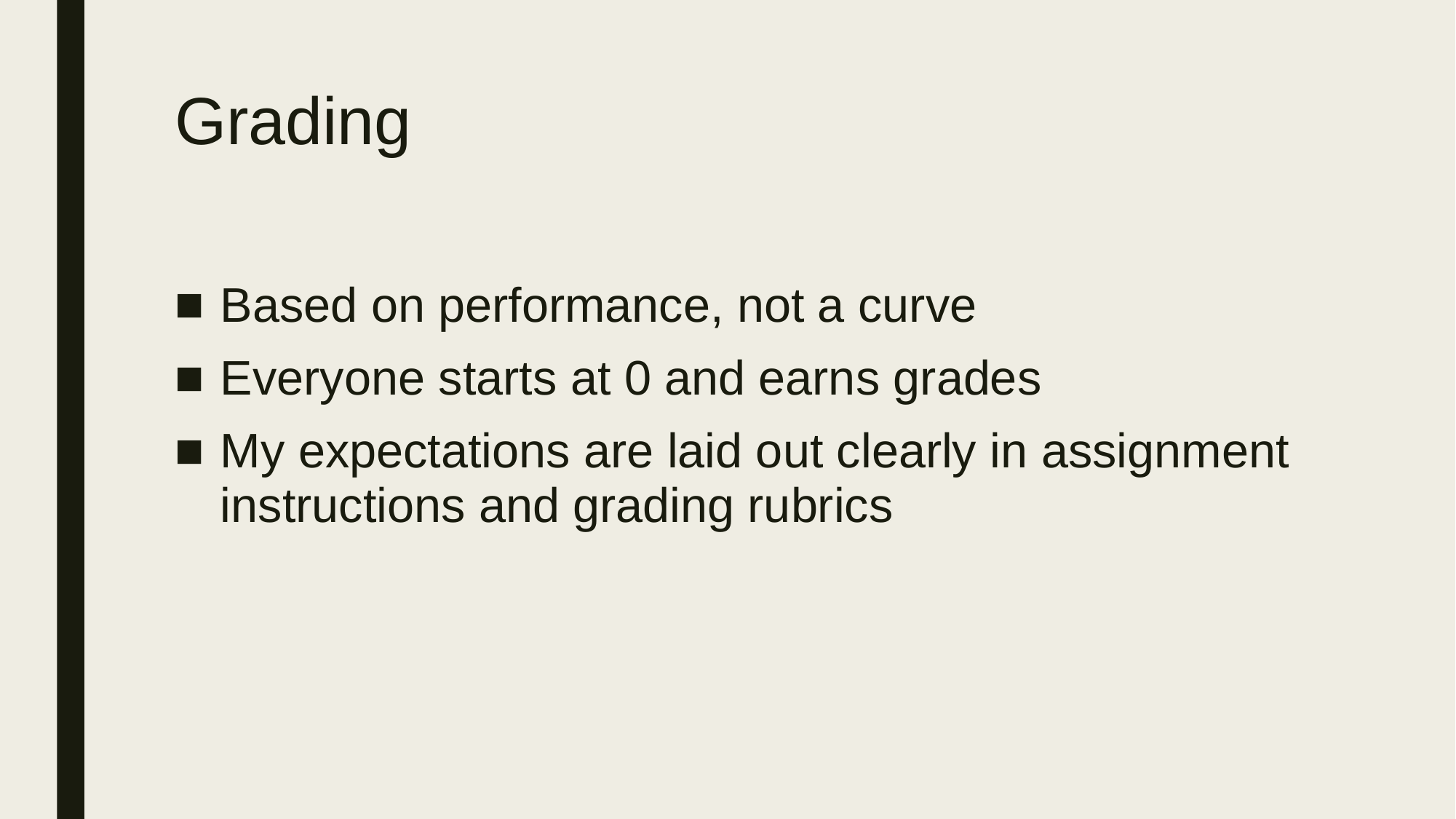

# Grading
Based on performance, not a curve
Everyone starts at 0 and earns grades
My expectations are laid out clearly in assignment instructions and grading rubrics